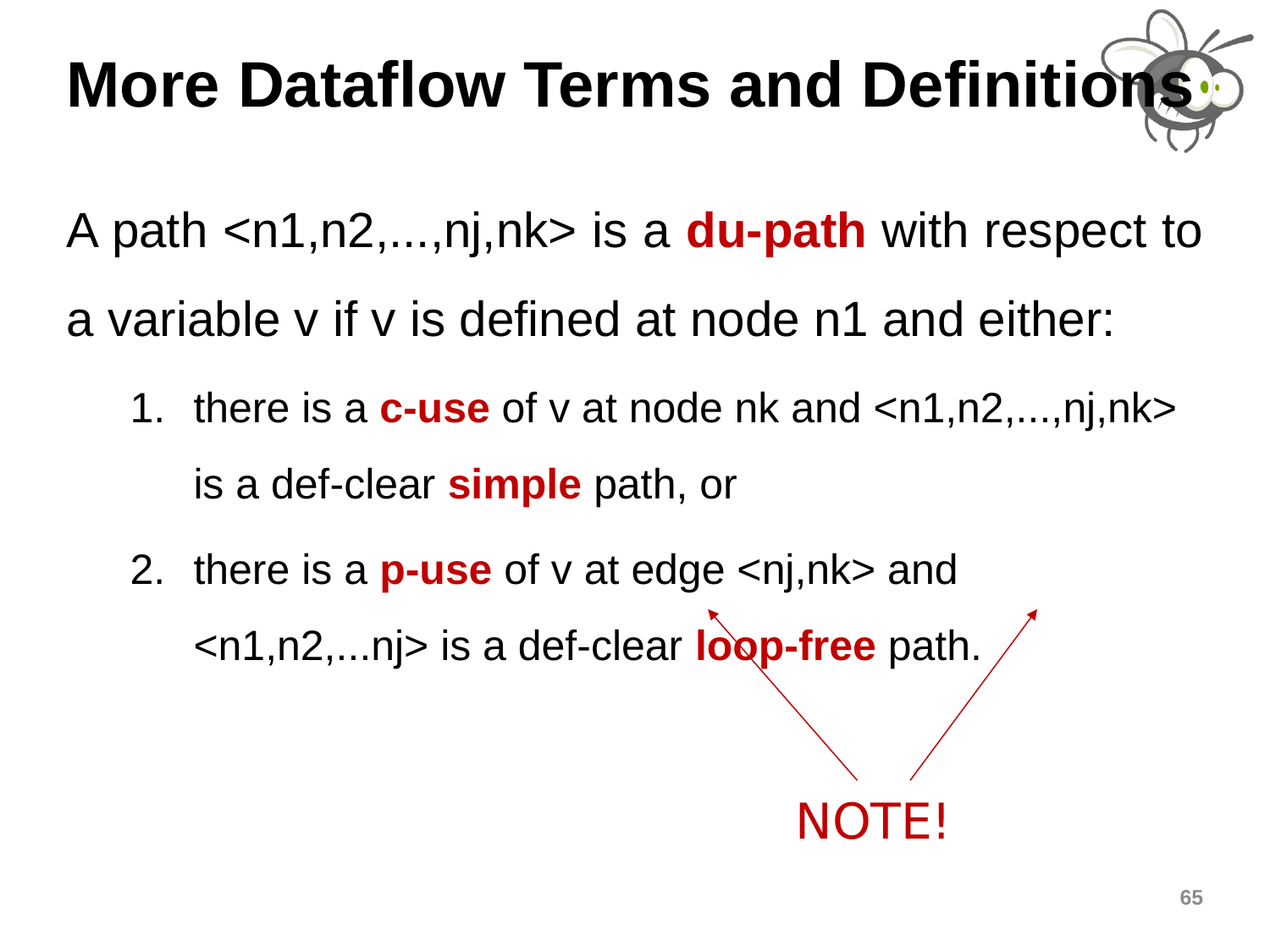

# More Dataflow Terms and Definitions
A path <n1,n2,...,nj,nk> is a du-path with respect to a variable v if v is defined at node n1 and either:
there is a c-use of v at node nk and <n1,n2,...,nj,nk> is a def-clear simple path, or
there is a p-use of v at edge <nj,nk> and <n1,n2,...nj> is a def-clear loop-free path.

NOTE!
65